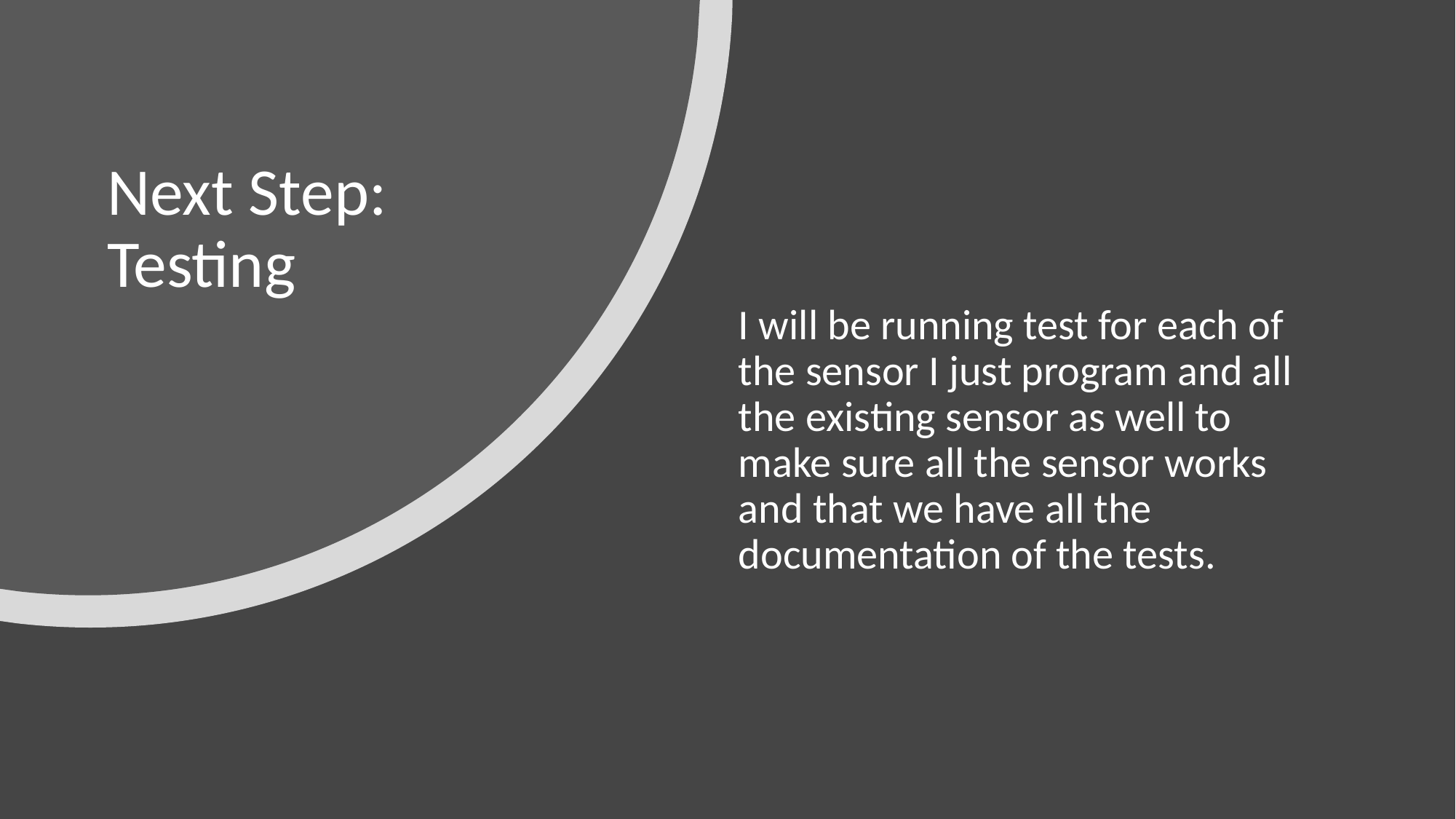

# Next Step: Testing
I will be running test for each of the sensor I just program and all the existing sensor as well to make sure all the sensor works and that we have all the documentation of the tests.